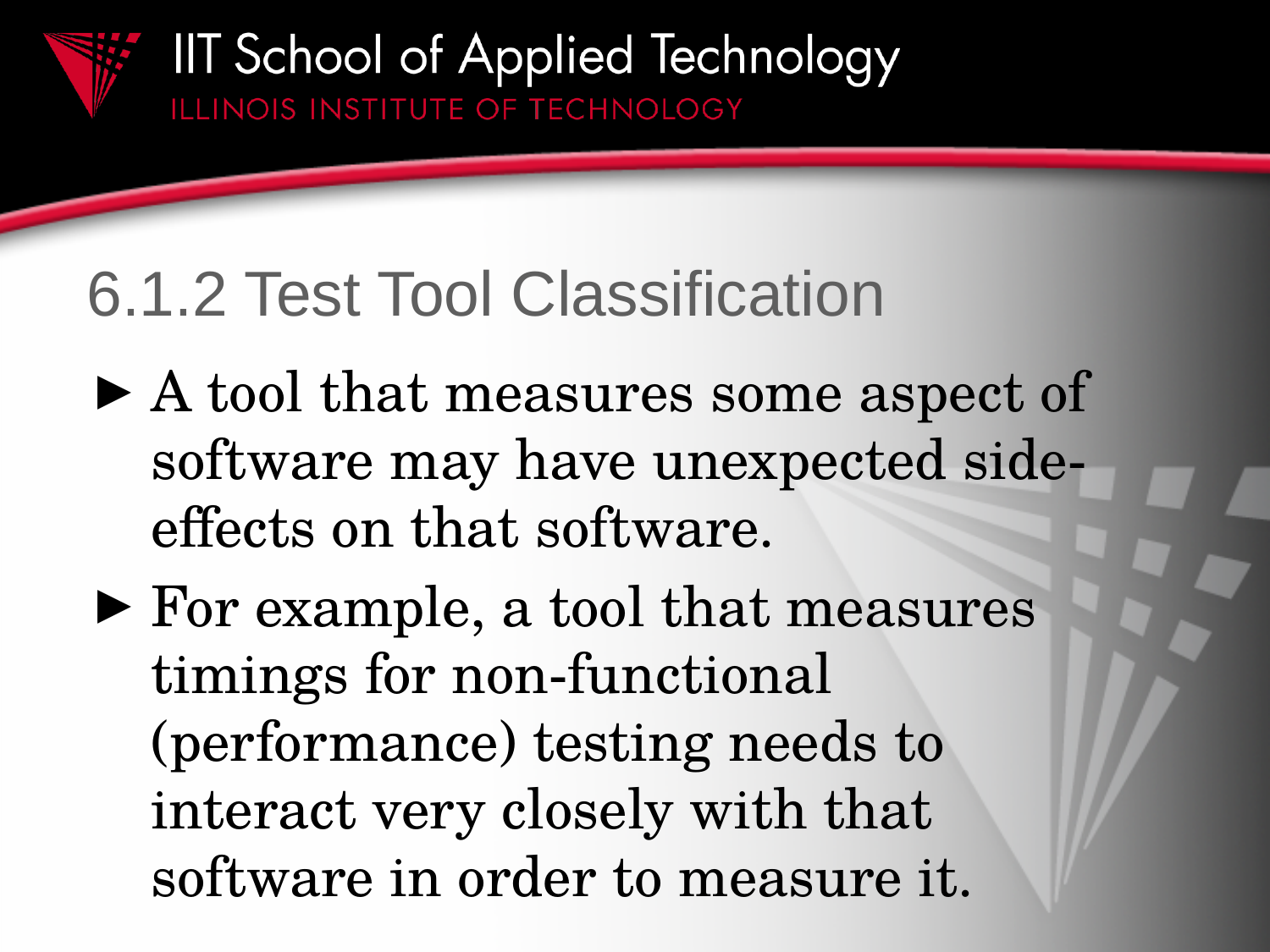

# 6.1.2 Test Tool Classification
A tool that measures some aspect of software may have unexpected side-effects on that software.
For example, a tool that measures timings for non-functional (performance) testing needs to interact very closely with that software in order to measure it.